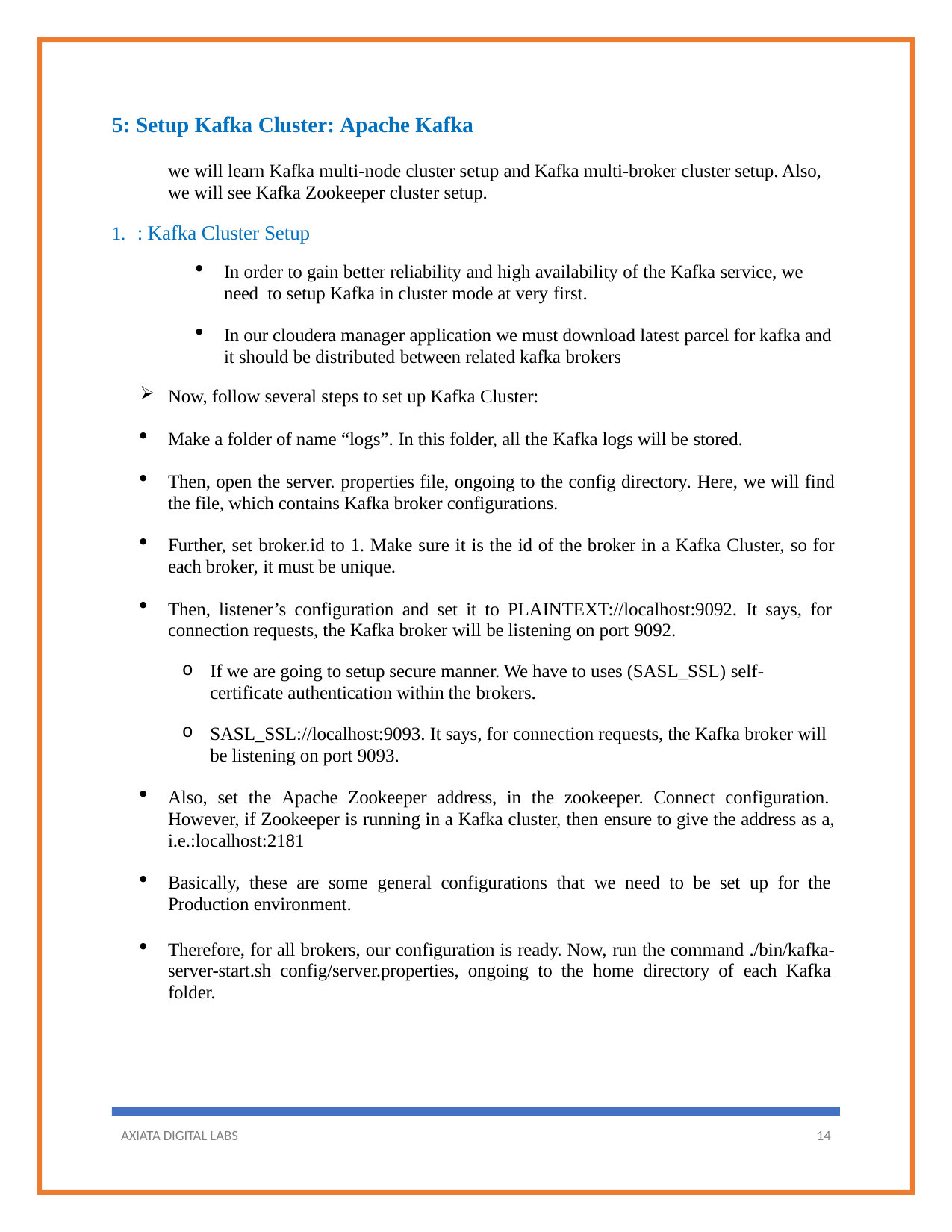

5: Setup Kafka Cluster: Apache Kafka

we will learn Kafka multi-node cluster setup and Kafka multi-broker cluster setup. Also,  we will see Kafka Zookeeper cluster setup.
: Kafka Cluster Setup
In order to gain better reliability and high availability of the Kafka service, we need  to setup Kafka in cluster mode at very first.

In our cloudera manager application we must download latest parcel for kafka and  it should be distributed between related kafka brokers
Now, follow several steps to set up Kafka Cluster:

Make a folder of name “logs”. In this folder, all the Kafka logs will be stored.

Then, open the server. properties file, ongoing to the config directory. Here, we will find  the file, which contains Kafka broker configurations.

Further, set broker.id to 1. Make sure it is the id of the broker in a Kafka Cluster, so for  each broker, it must be unique.

Then, listener’s configuration and set it to PLAINTEXT://localhost:9092. It says, for  connection requests, the Kafka broker will be listening on port 9092.

If we are going to setup secure manner. We have to uses (SASL_SSL) self-  certificate authentication within the brokers.

SASL_SSL://localhost:9093. It says, for connection requests, the Kafka broker will  be listening on port 9093.

Also, set the Apache Zookeeper address, in the zookeeper. Connect configuration.  However, if Zookeeper is running in a Kafka cluster, then ensure to give the address as a,  i.e.:localhost:2181

Basically, these are some general configurations that we need to be set up for the  Production environment.

Therefore, for all brokers, our configuration is ready. Now, run the command ./bin/kafka-  server-start.sh config/server.properties, ongoing to the home directory of each Kafka  folder.

AXIATA DIGITAL LABS
14